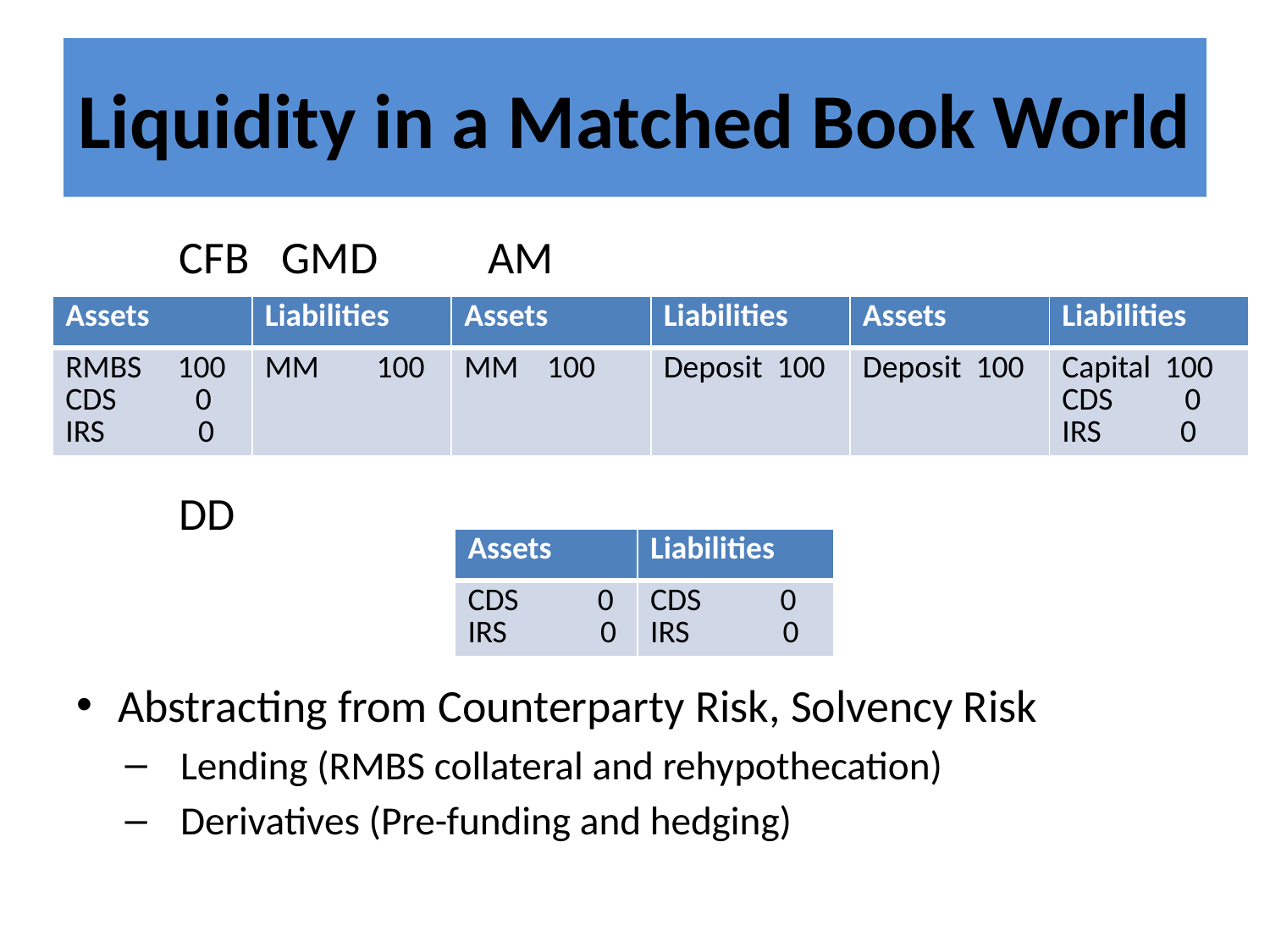

# Liquidity in a Matched Book World
	CFB  			GMD    		AM

				DD

Abstracting from Counterparty Risk, Solvency Risk
Lending (RMBS collateral and rehypothecation)
Derivatives (Pre-funding and hedging)

| Assets | Liabilities | Assets | Liabilities | Assets | Liabilities |
| --- | --- | --- | --- | --- | --- |
| RMBS 100 CDS 0 IRS 0 | MM 100 | MM 100 | Deposit 100 | Deposit 100 | Capital 100 CDS 0 IRS 0 |
| Assets | Liabilities |
| --- | --- |
| CDS 0 IRS 0 | CDS 0 IRS 0 |